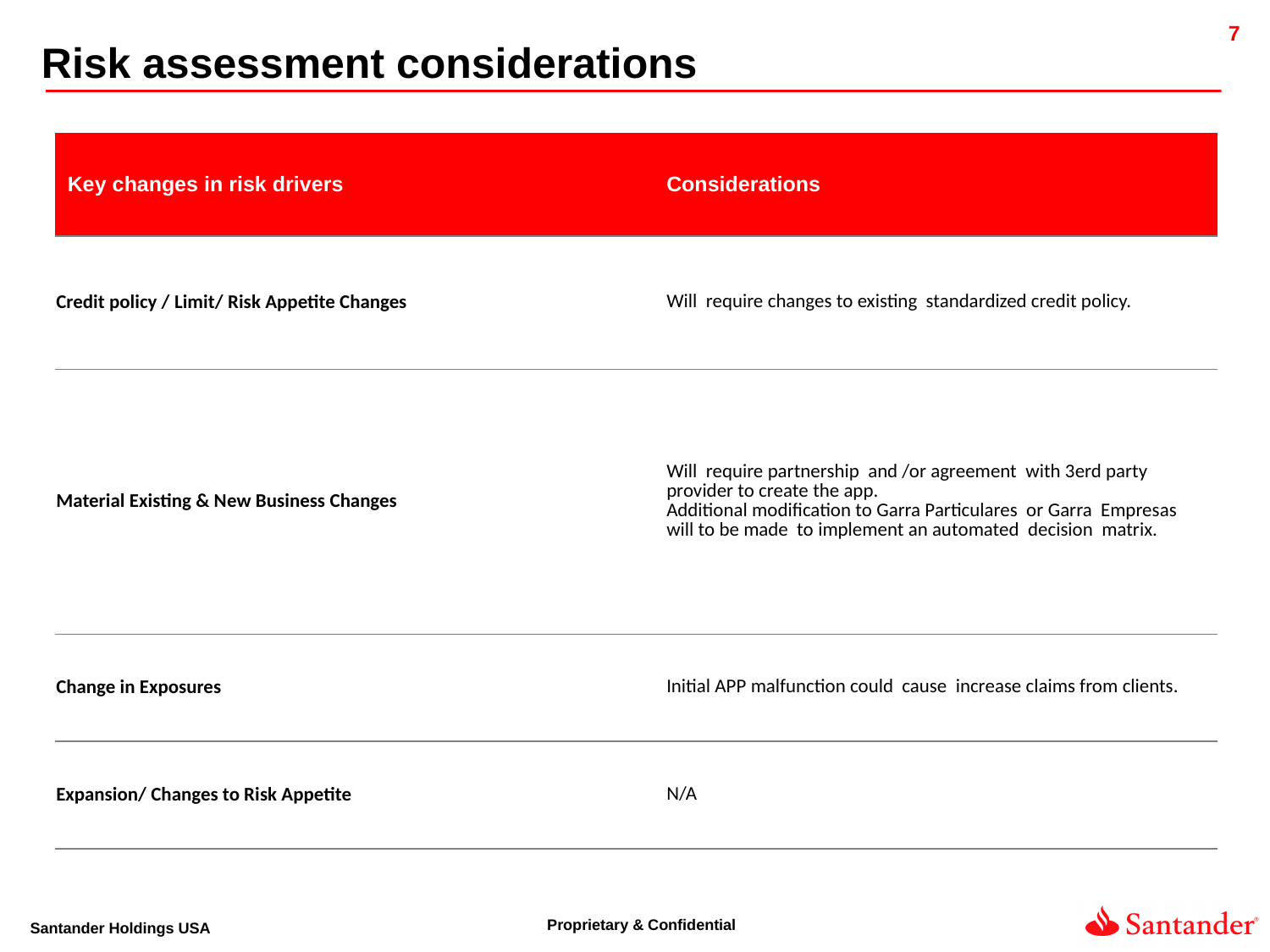

Risk assessment considerations
| Key changes in risk drivers | Considerations |
| --- | --- |
| Credit policy / Limit/ Risk Appetite Changes | Will require changes to existing standardized credit policy. |
| Material Existing & New Business Changes | Will require partnership and /or agreement with 3erd party provider to create the app. Additional modification to Garra Particulares or Garra Empresas will to be made to implement an automated decision matrix. |
| Change in Exposures | Initial APP malfunction could cause increase claims from clients. |
| Expansion/ Changes to Risk Appetite | N/A |